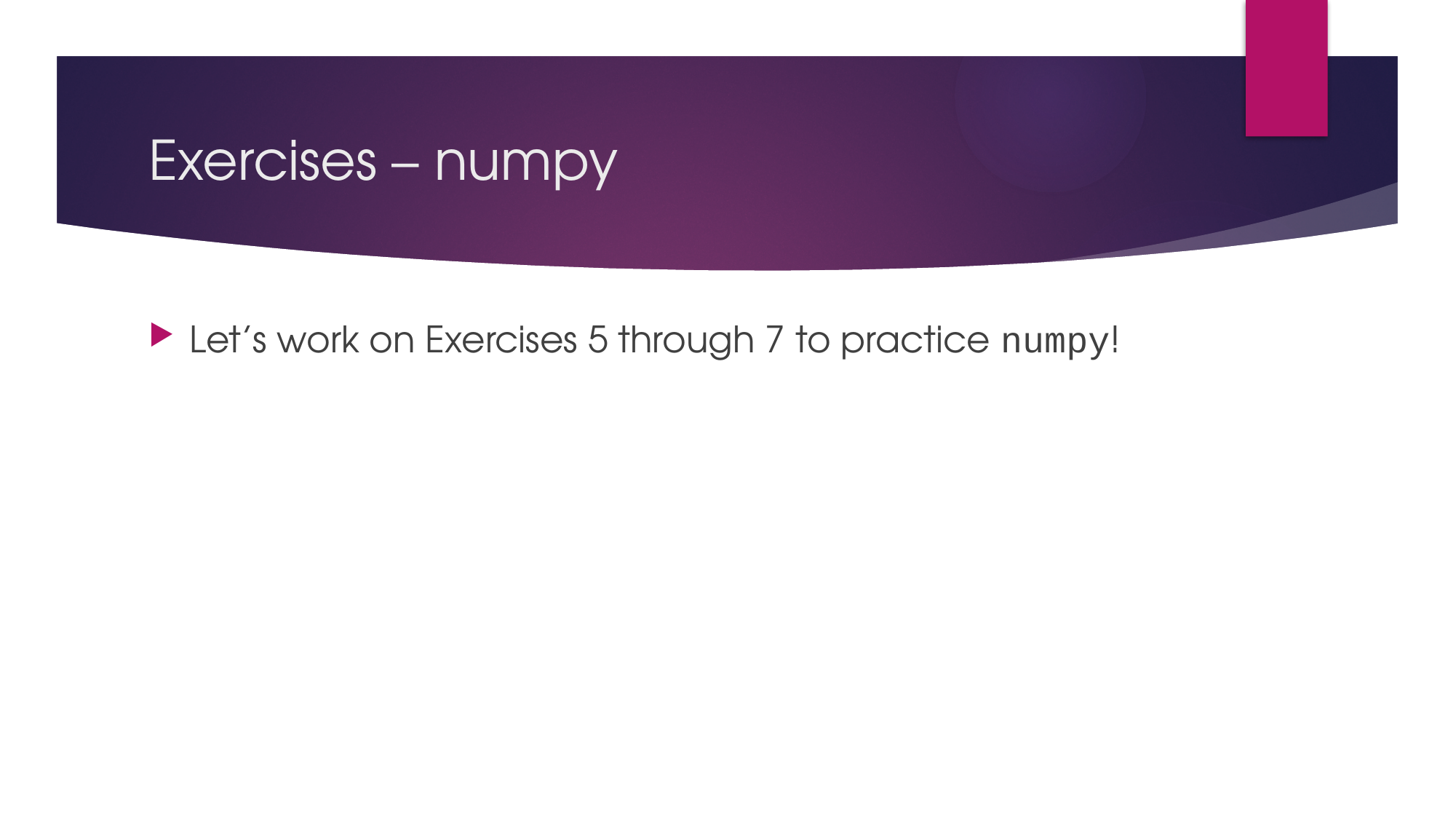

# Exercises – numpy
Let’s work on Exercises 5 through 7 to practice numpy!